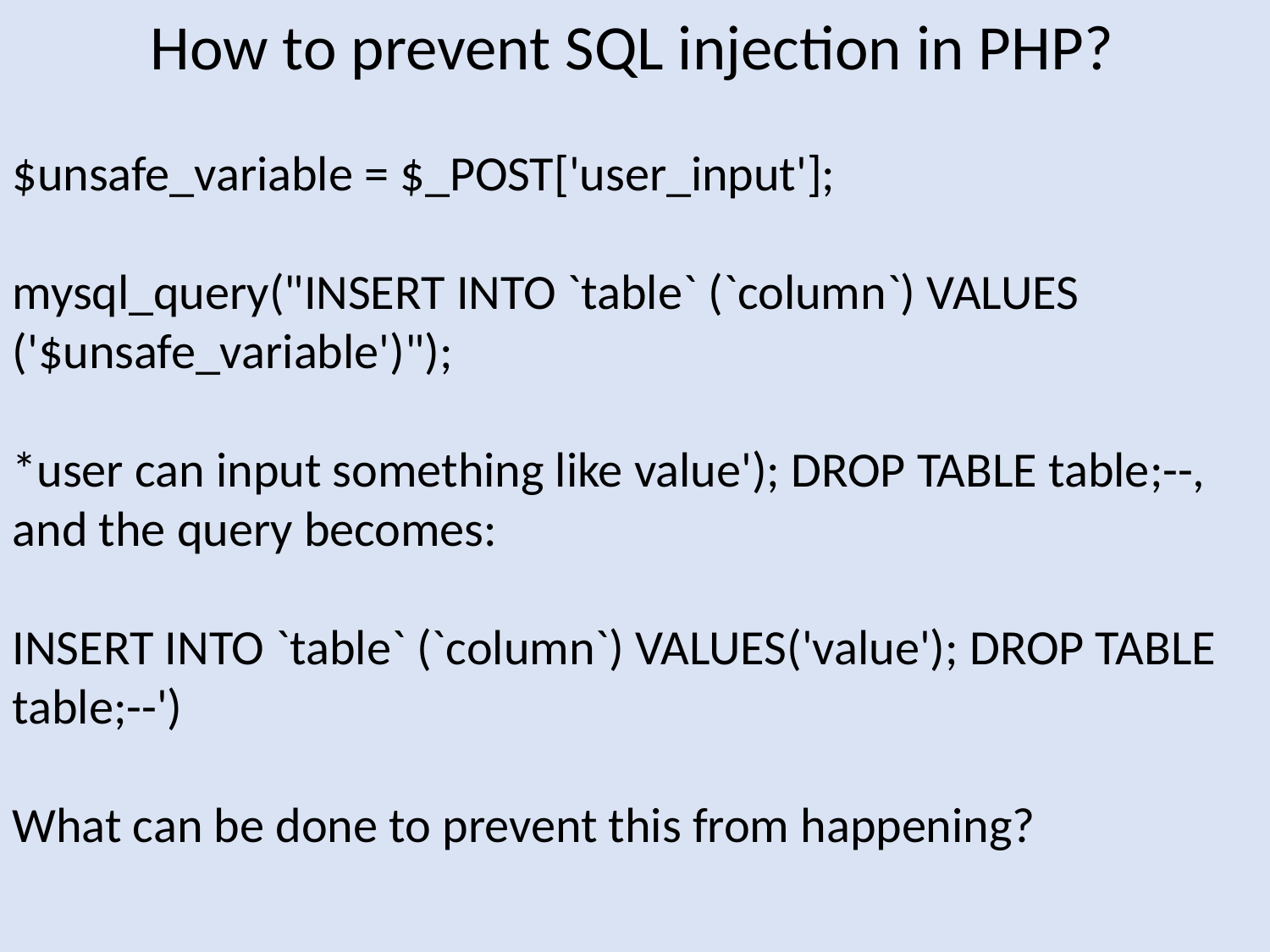

How to prevent SQL injection in PHP?

$unsafe_variable = $_POST['user_input'];

mysql_query("INSERT INTO `table` (`column`) VALUES ('$unsafe_variable')");

*user can input something like value'); DROP TABLE table;--, and the query becomes:

INSERT INTO `table` (`column`) VALUES('value'); DROP TABLE table;--')

What can be done to prevent this from happening?